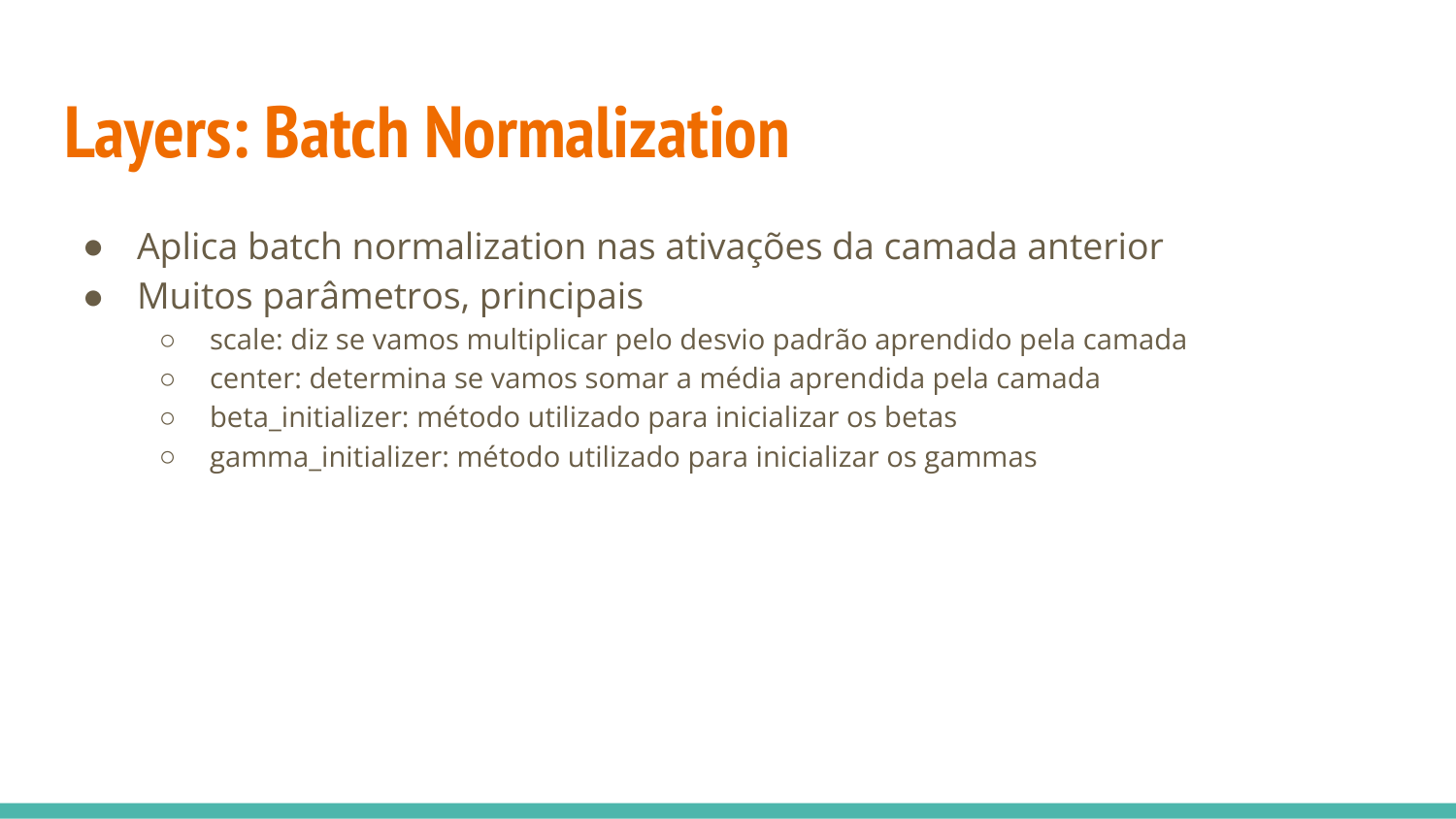

# Layers: Batch Normalization
Aplica batch normalization nas ativações da camada anterior
Muitos parâmetros, principais
scale: diz se vamos multiplicar pelo desvio padrão aprendido pela camada
center: determina se vamos somar a média aprendida pela camada
beta_initializer: método utilizado para inicializar os betas
gamma_initializer: método utilizado para inicializar os gammas